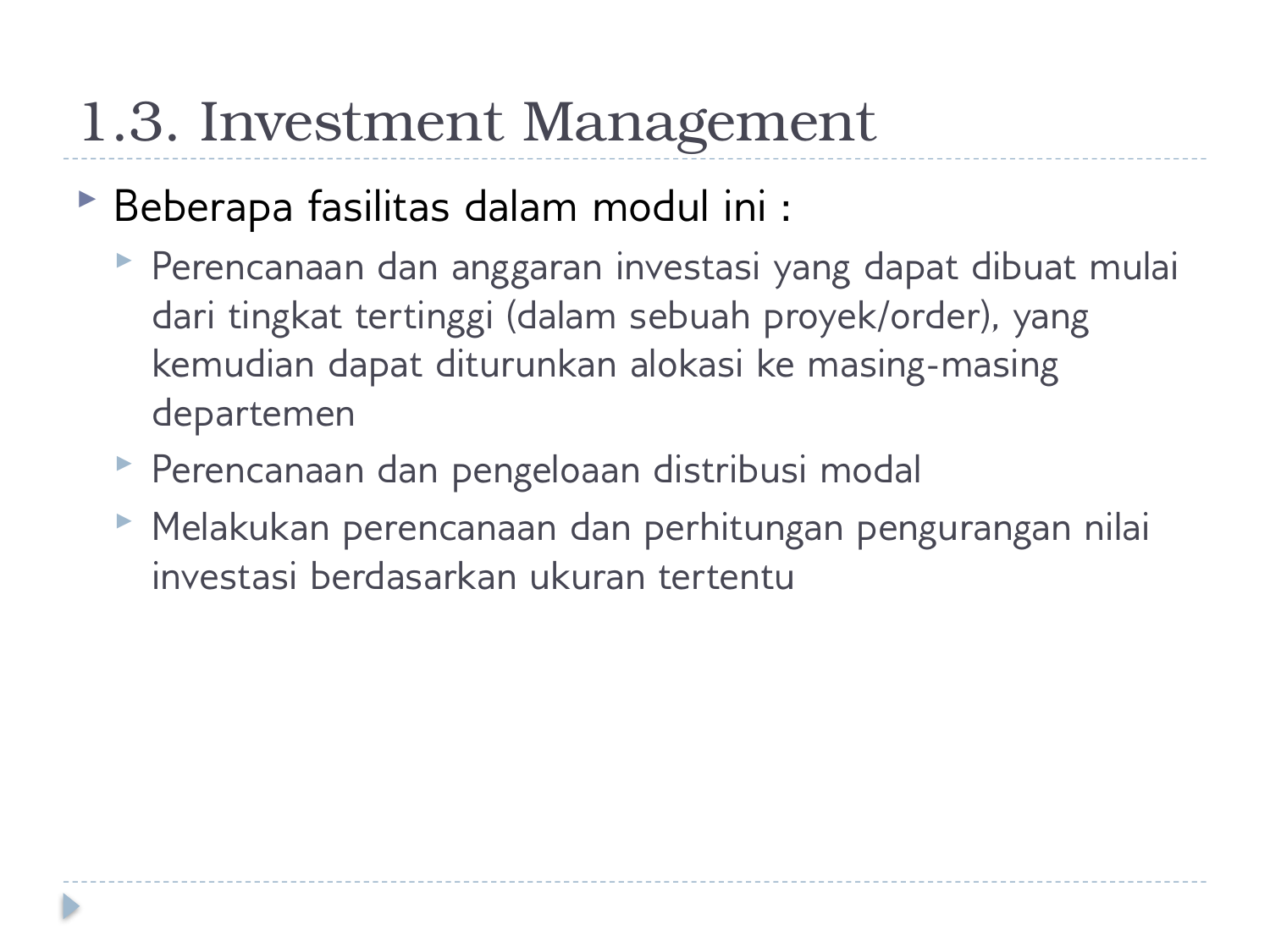

# 1.3. Investment Management
Beberapa fasilitas dalam modul ini :
Perencanaan dan anggaran investasi yang dapat dibuat mulai dari tingkat tertinggi (dalam sebuah proyek/order), yang kemudian dapat diturunkan alokasi ke masing-masing departemen
Perencanaan dan pengeloaan distribusi modal
Melakukan perencanaan dan perhitungan pengurangan nilai investasi berdasarkan ukuran tertentu